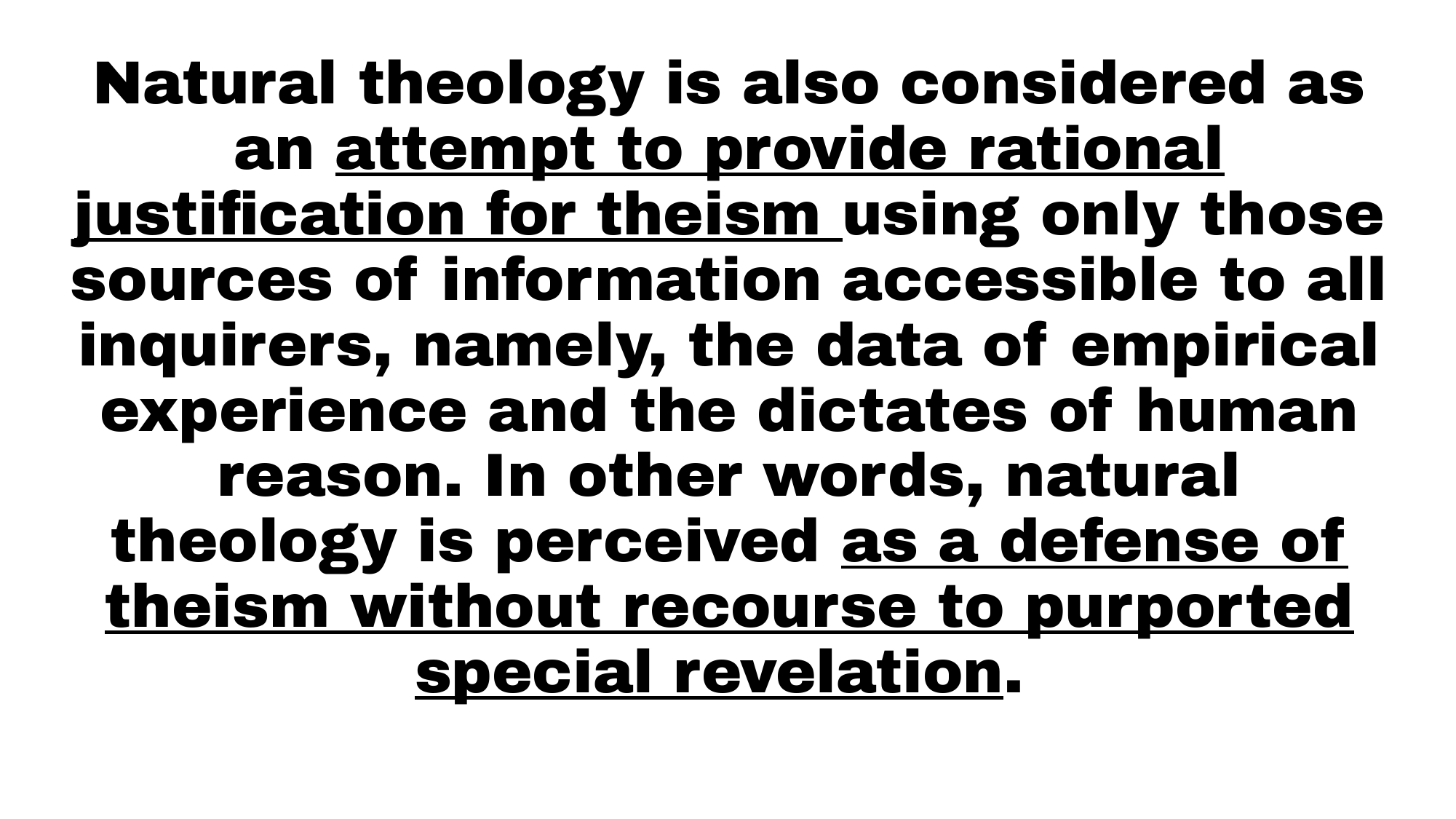

Natural theology is also considered as an attempt to provide rational justification for theism using only those sources of information accessible to all inquirers, namely, the data of empirical experience and the dictates of human reason. In other words, natural theology is perceived as a defense of theism without recourse to purported special revelation.